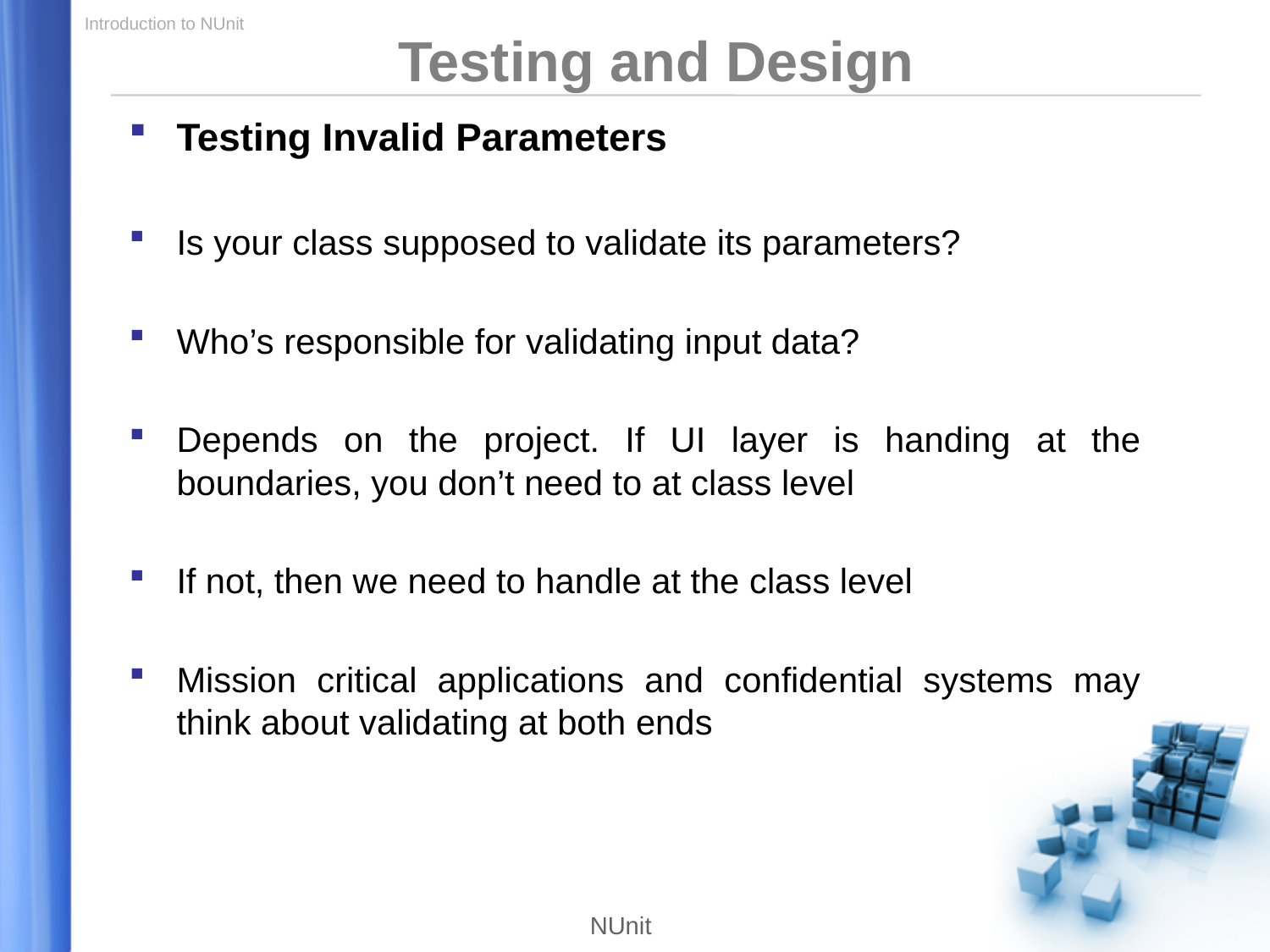

Testing and Design
Testing Invalid Parameters

Is your class supposed to validate its parameters?

Who’s responsible for validating input data?

Depends on the project. If UI layer is handing at the boundaries, you don’t need to at class level

If not, then we need to handle at the class level

Mission critical applications and confidential systems may think about validating at both ends